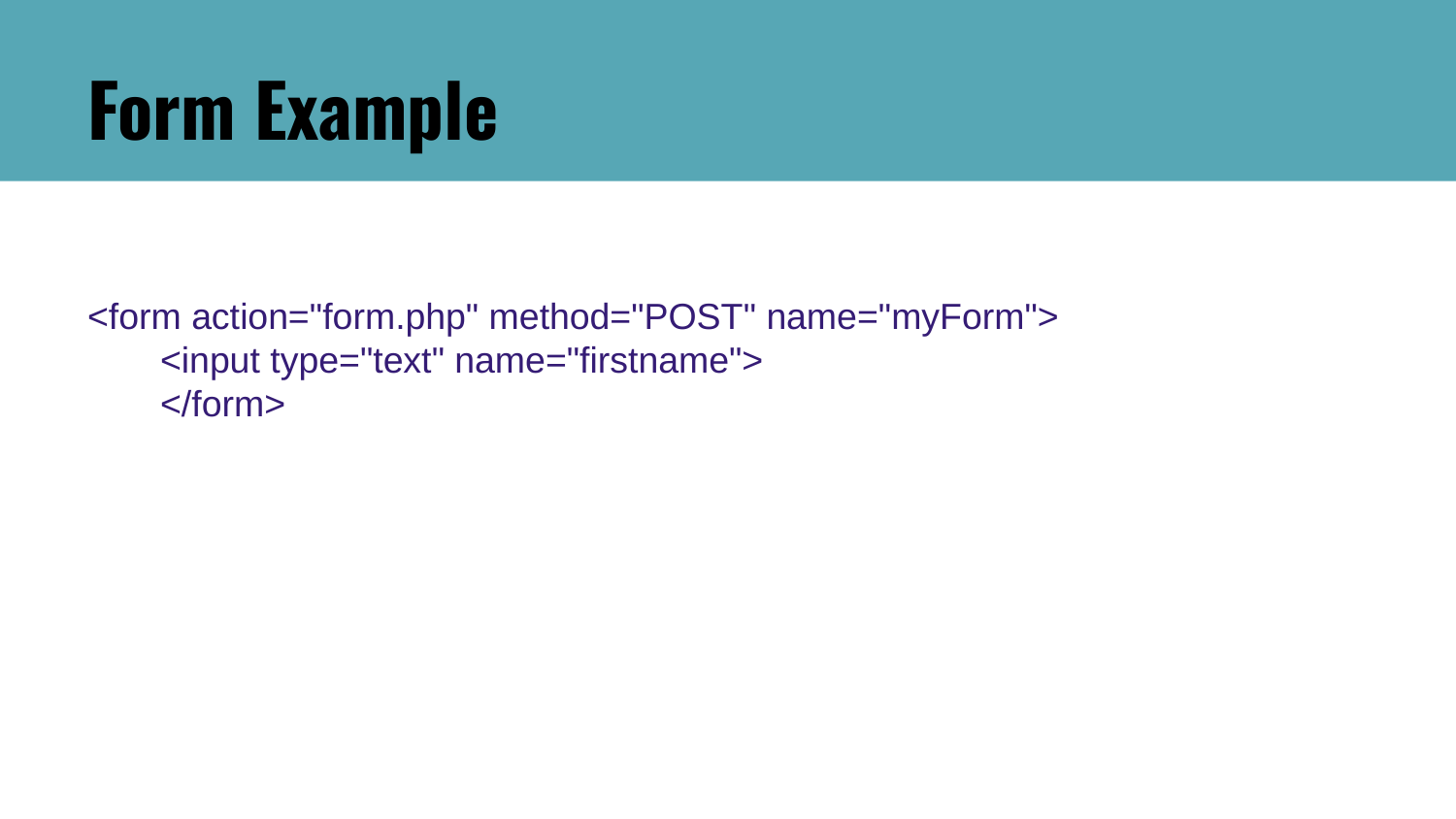

# Form Example

<form action="form.php" method="POST" name="myForm">
<input type="text" name="firstname">
</form>